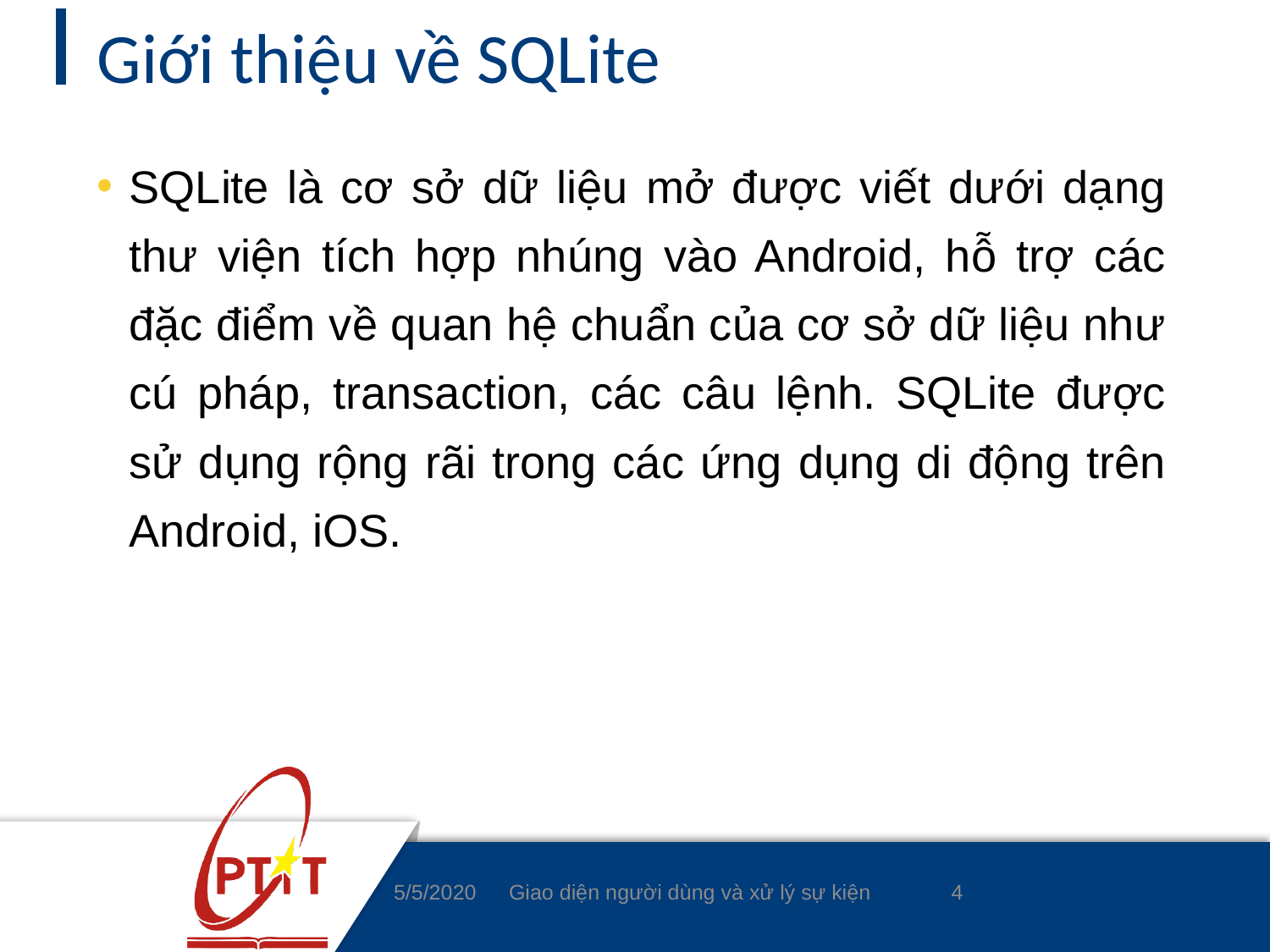

# Giới thiệu về SQLite
SQLite là cơ sở dữ liệu mở được viết dưới dạng thư viện tích hợp nhúng vào Android, hỗ trợ các đặc điểm về quan hệ chuẩn của cơ sở dữ liệu như cú pháp, transaction, các câu lệnh. SQLite được sử dụng rộng rãi trong các ứng dụng di động trên Android, iOS.
4
5/5/2020
Giao diện người dùng và xử lý sự kiện